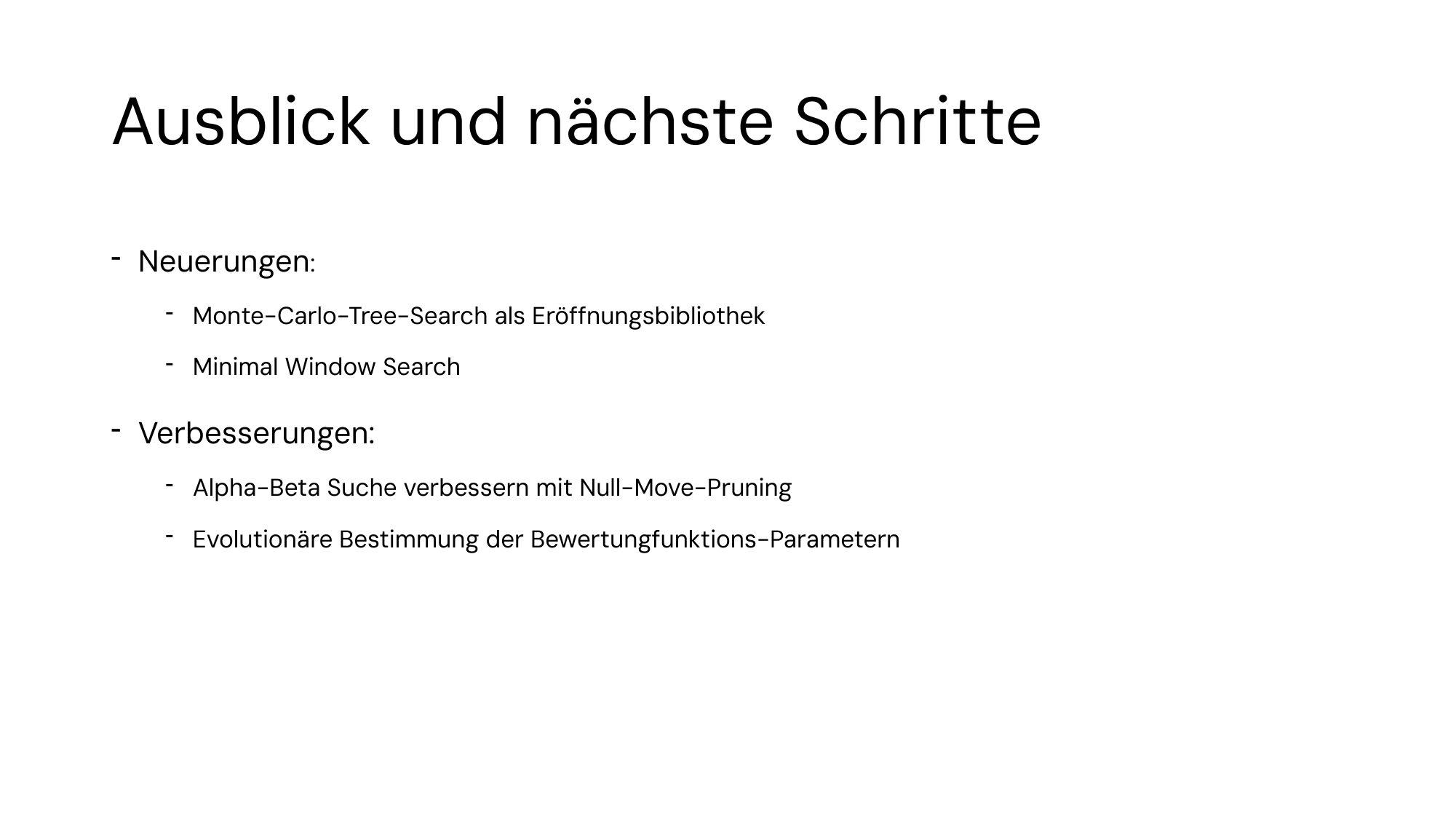

# Ausblick und nächste Schritte
Neuerungen:
Monte-Carlo-Tree-Search als Eröffnungsbibliothek
Minimal Window Search
Verbesserungen:
Alpha-Beta Suche verbessern mit Null-Move-Pruning
Evolutionäre Bestimmung der Bewertungfunktions-Parametern